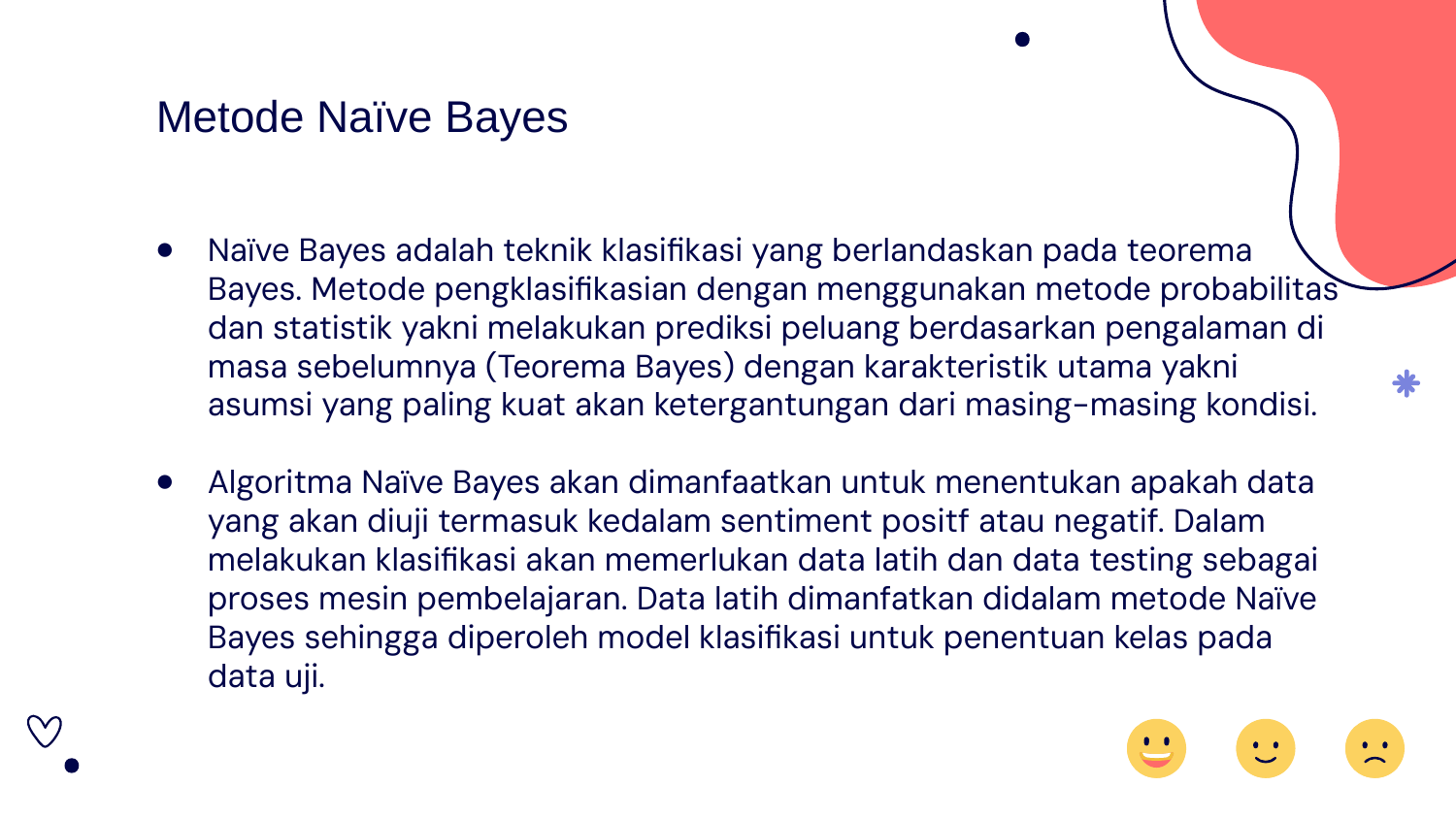

# Metode Naïve Bayes
Naïve Bayes adalah teknik klasifikasi yang berlandaskan pada teorema Bayes. Metode pengklasifikasian dengan menggunakan metode probabilitas dan statistik yakni melakukan prediksi peluang berdasarkan pengalaman di masa sebelumnya (Teorema Bayes) dengan karakteristik utama yakni asumsi yang paling kuat akan ketergantungan dari masing-masing kondisi.

Algoritma Naïve Bayes akan dimanfaatkan untuk menentukan apakah data yang akan diuji termasuk kedalam sentiment positf atau negatif. Dalam melakukan klasifikasi akan memerlukan data latih dan data testing sebagai proses mesin pembelajaran. Data latih dimanfatkan didalam metode Naïve Bayes sehingga diperoleh model klasifikasi untuk penentuan kelas pada data uji.